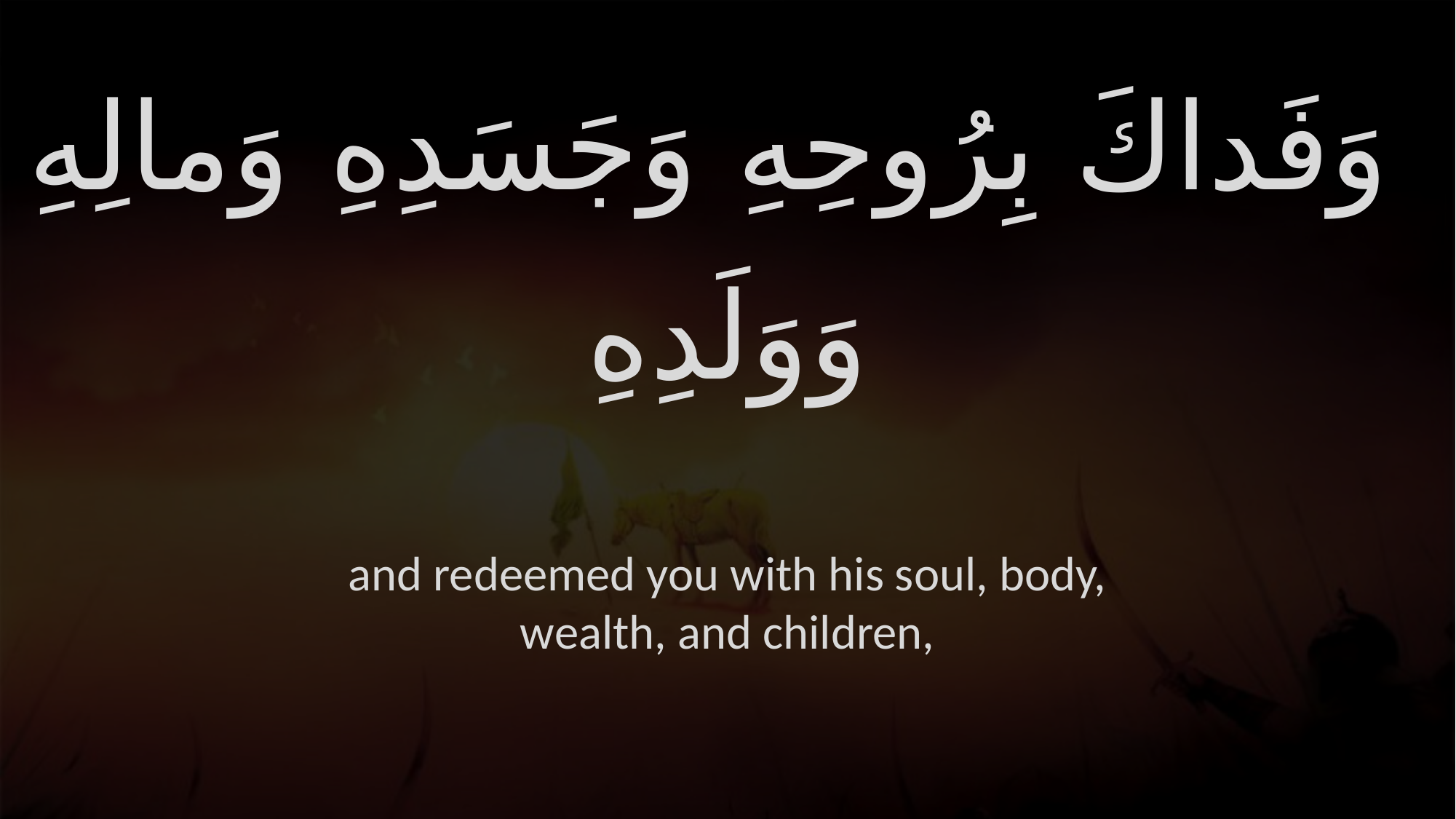

# وَفَداكَ بِرُوحِهِ وَجَسَدِهِ وَمالِهِ وَوَلَدِهِ
and redeemed you with his soul, body, wealth, and children,